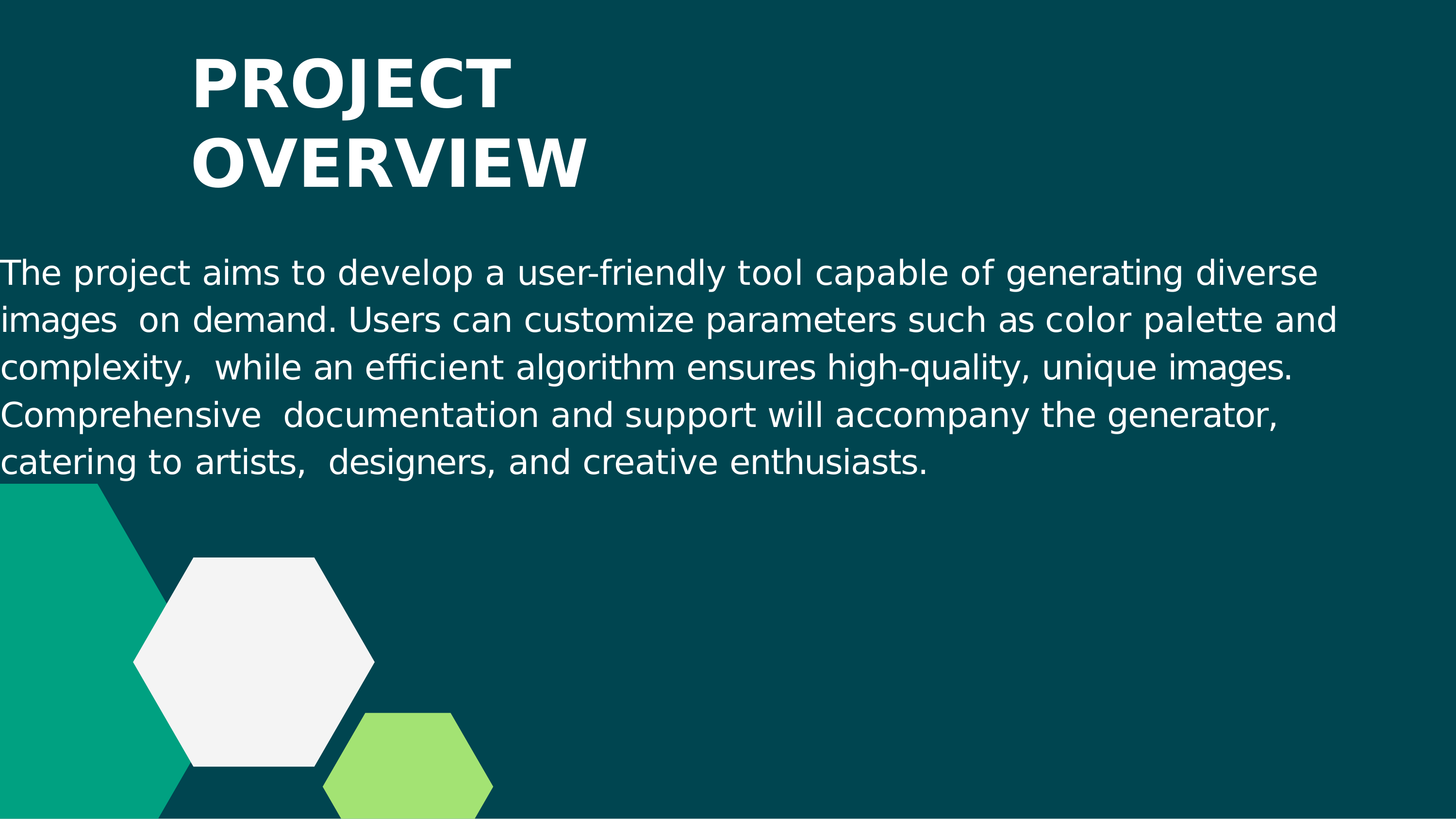

# PROJECT OVERVIEW
The project aims to develop a user-friendly tool capable of generating diverse images  on demand. Users can customize parameters such as color palette and complexity,  while an efficient algorithm ensures high-quality, unique images. Comprehensive  documentation and support will accompany the generator, catering to artists,  designers, and creative enthusiasts.